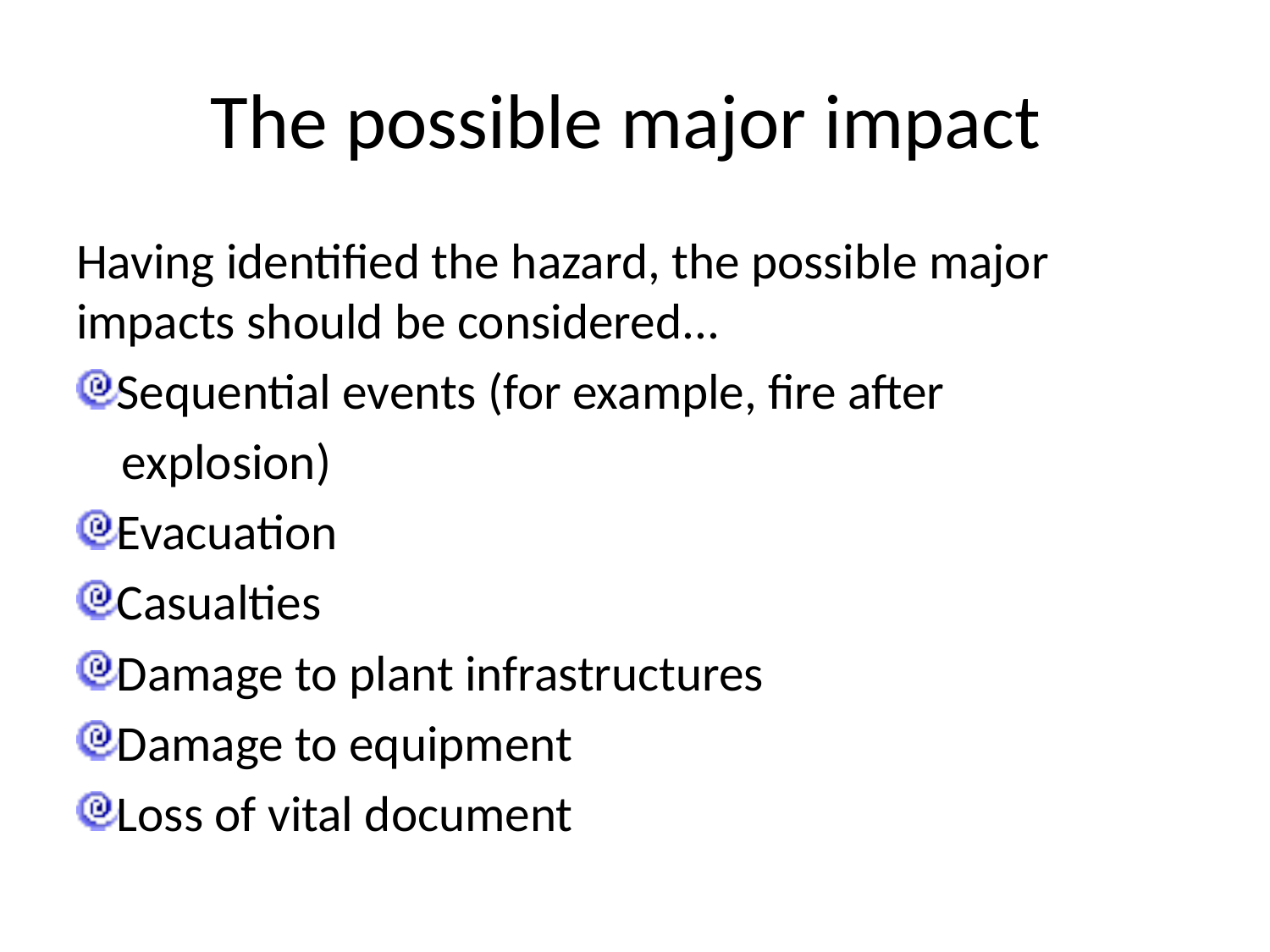

# The possible major impact
Having identified the hazard, the possible major impacts should be considered...
Sequential events (for example, fire after
    explosion)
Evacuation
Casualties
Damage to plant infrastructures
Damage to equipment
Loss of vital document